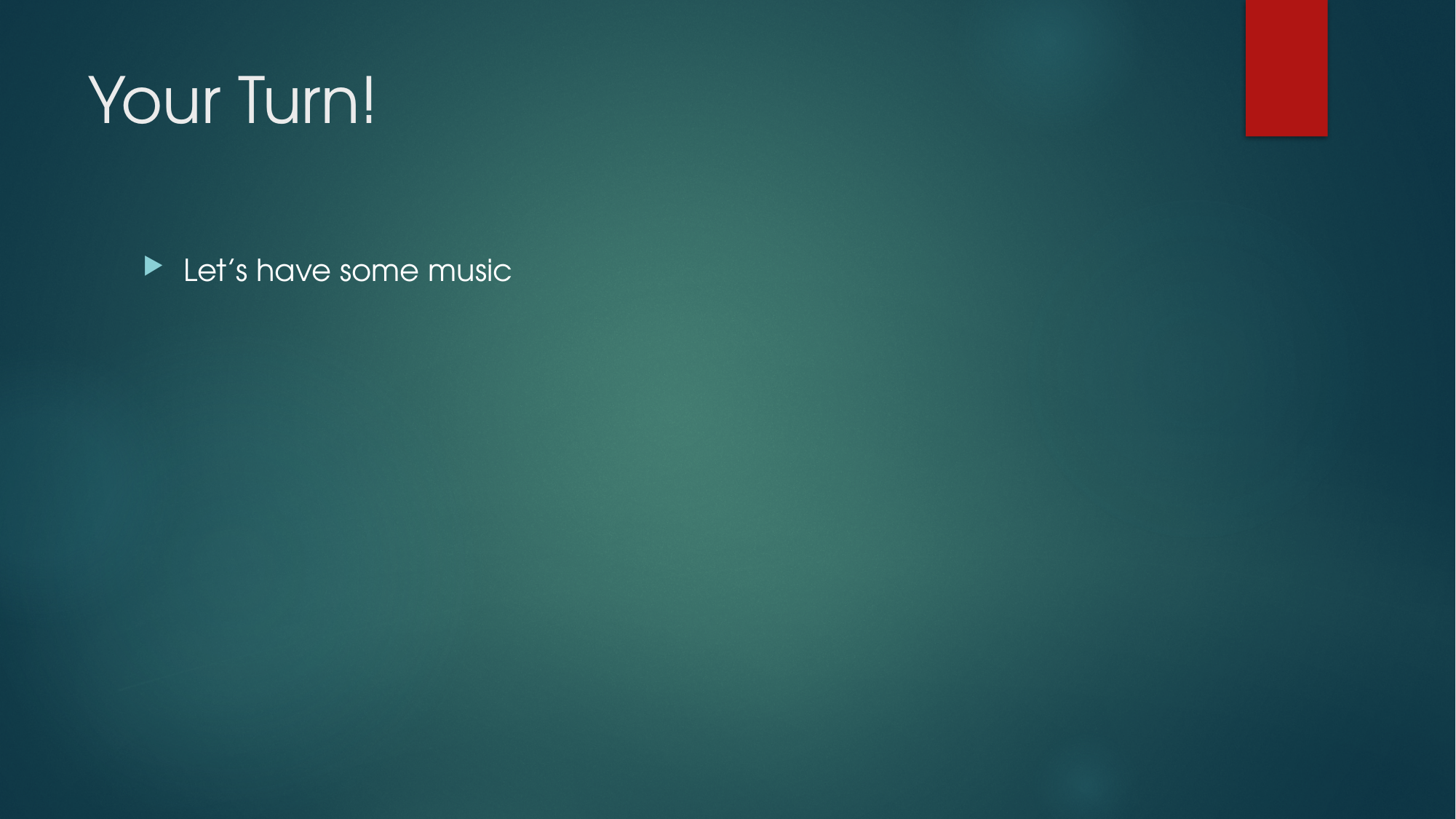

# Your Turn!
Let’s have some music